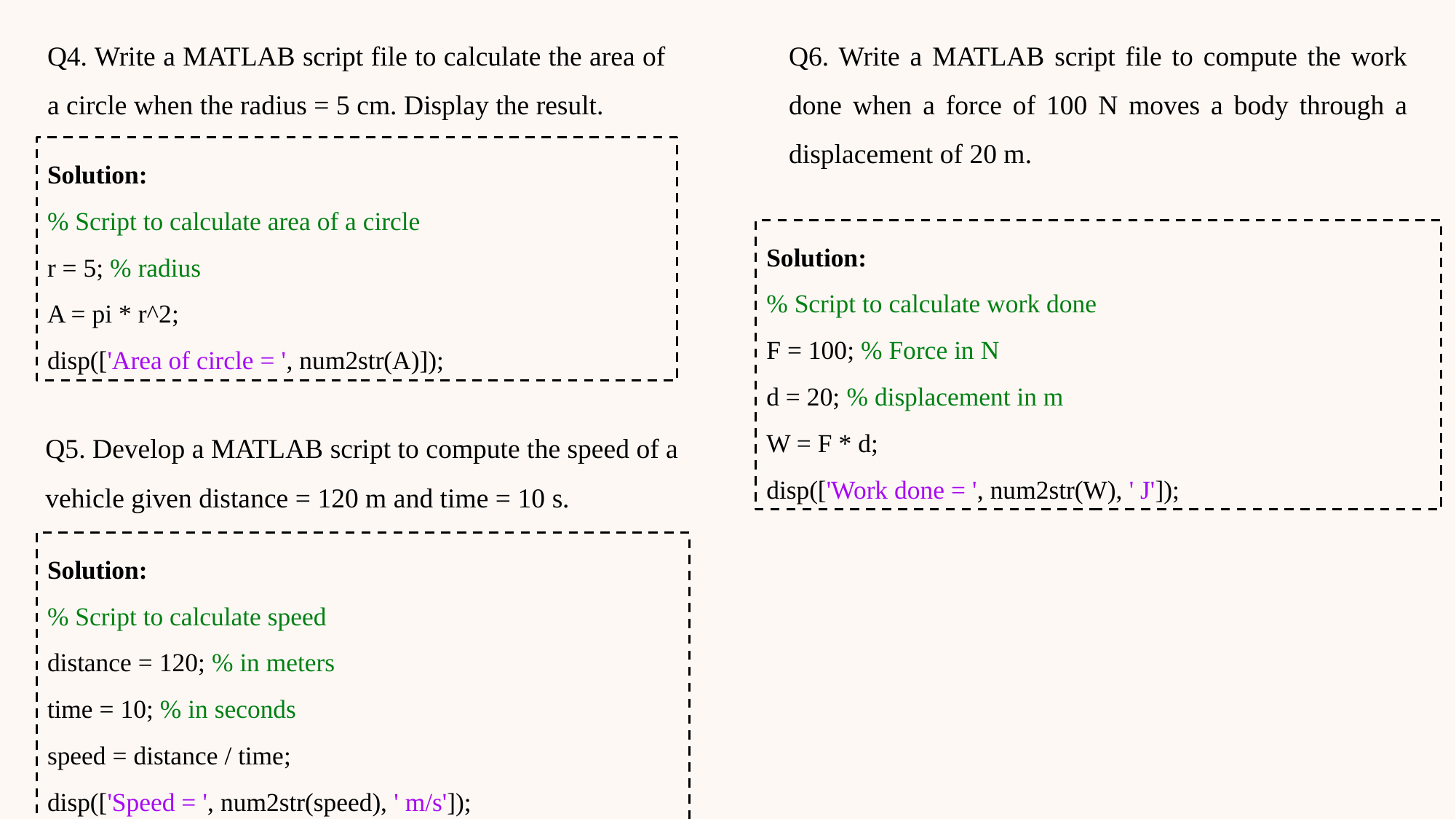

Q4. Write a MATLAB script file to calculate the area of a circle when the radius = 5 cm. Display the result.
Q6. Write a MATLAB script file to compute the work done when a force of 100 N moves a body through a displacement of 20 m.

Solution:
% Script to calculate area of a circle
r = 5; % radius
A = pi * r^2;
disp(['Area of circle = ', num2str(A)]);
Solution:
% Script to calculate work done
F = 100; % Force in N
d = 20; % displacement in m
W = F * d;
disp(['Work done = ', num2str(W), ' J']);
Q5. Develop a MATLAB script to compute the speed of a vehicle given distance = 120 m and time = 10 s.
Solution:
% Script to calculate speed
distance = 120; % in meters
time = 10; % in seconds
speed = distance / time;
disp(['Speed = ', num2str(speed), ' m/s']);